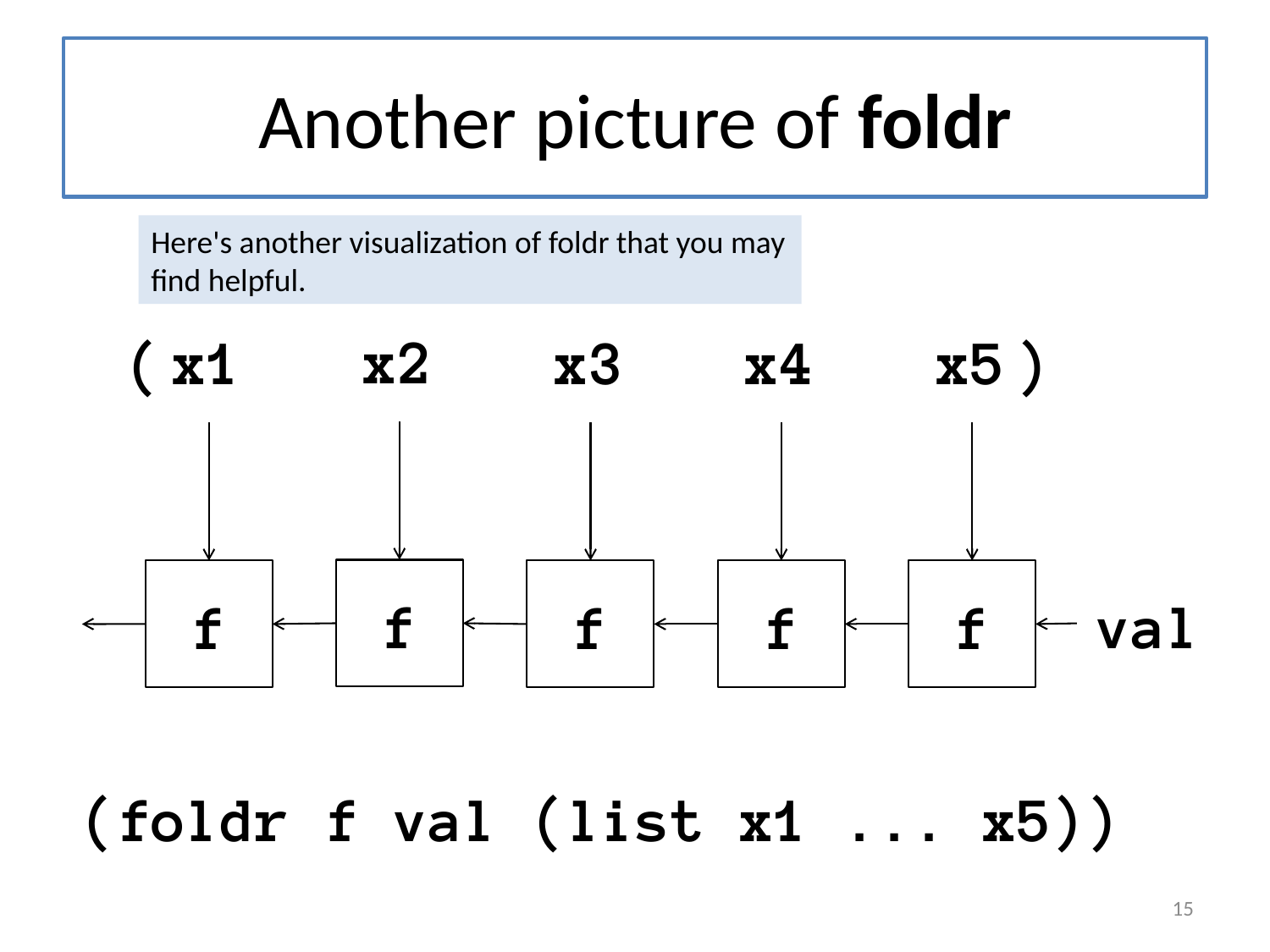

# Another picture of foldr
Here's another visualization of foldr that you may find helpful.
x2
f
x1
f
x3
f
x4
f
x5
f
(
)
val
(foldr f val (list x1 ... x5))
15